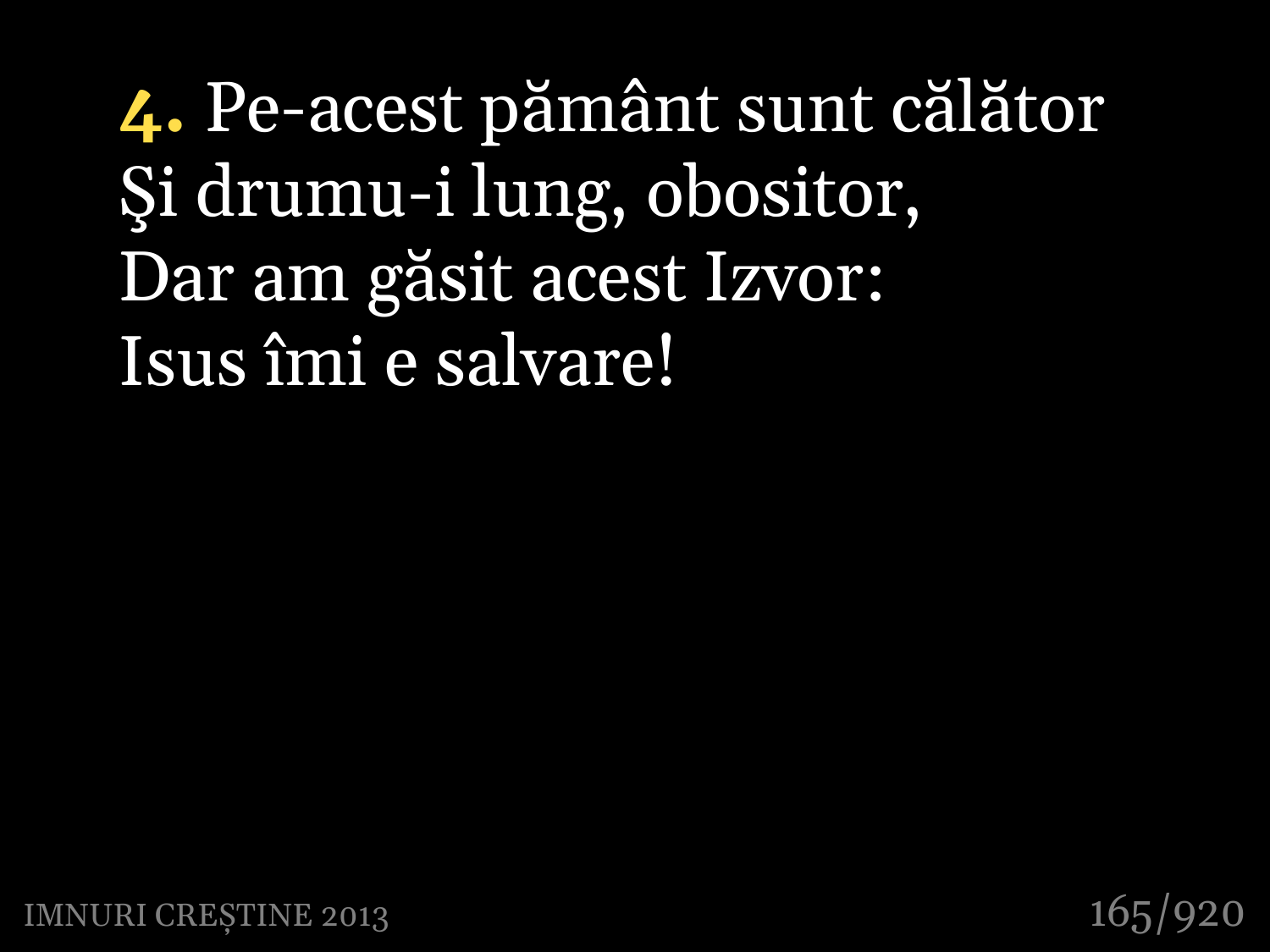

4. Pe-acest pământ sunt călător
Şi drumu-i lung, obositor,
Dar am găsit acest Izvor:
Isus îmi e salvare!
165/920
IMNURI CREȘTINE 2013